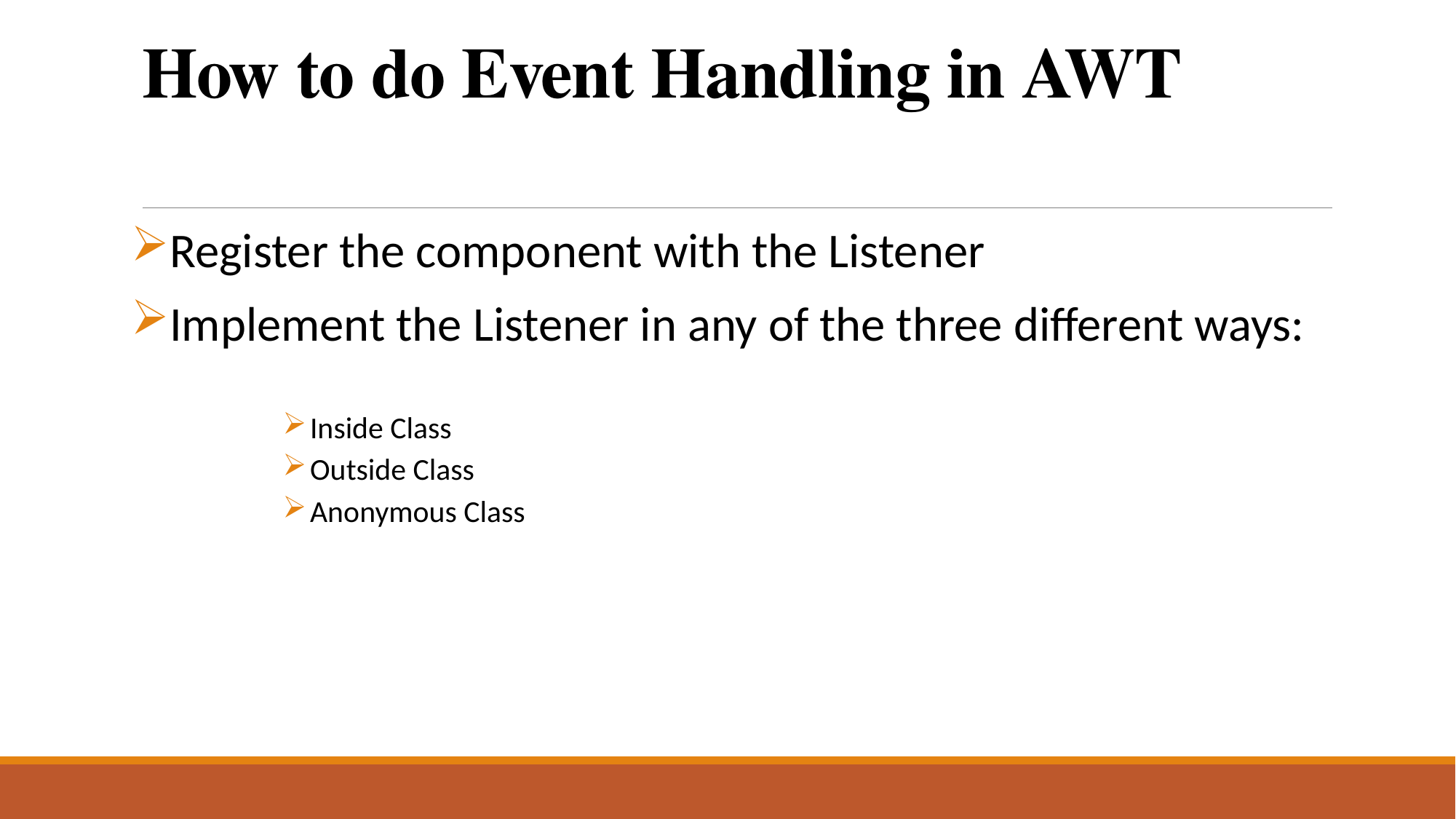

# How to do Event Handling in AWT
Register the component with the Listener
Implement the Listener in any of the three different ways:

Inside Class
Outside Class
Anonymous Class